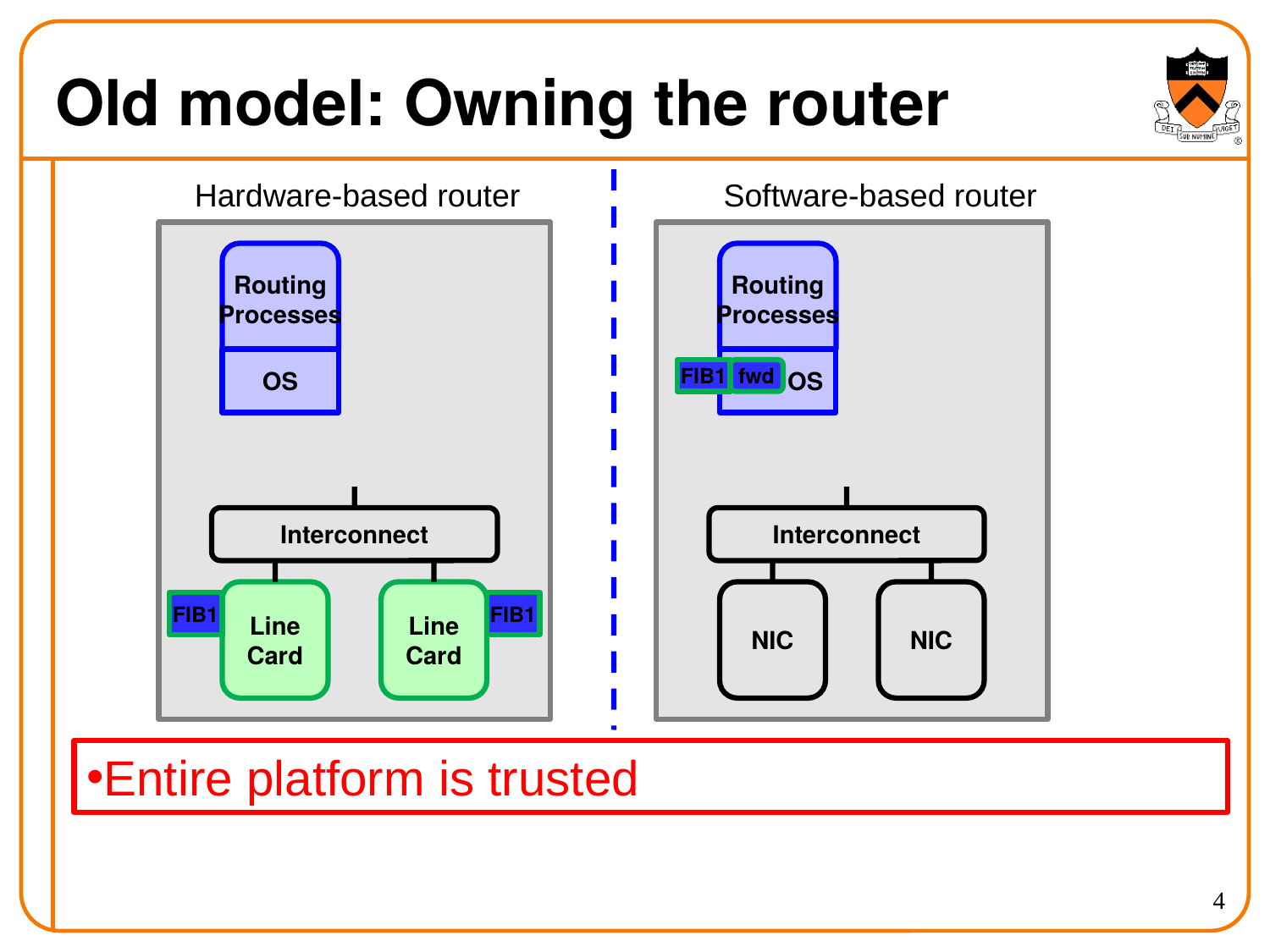

# Old model: Owning the router
Hardware-based router
Software-based router

Routing
Processes
Routing
Processes
OS
OS
FIB1
fwd
Interconnect
Interconnect
Line
Card
Line
Card
NIC
NIC
FIB1
FIB1
Entire platform is trusted
4